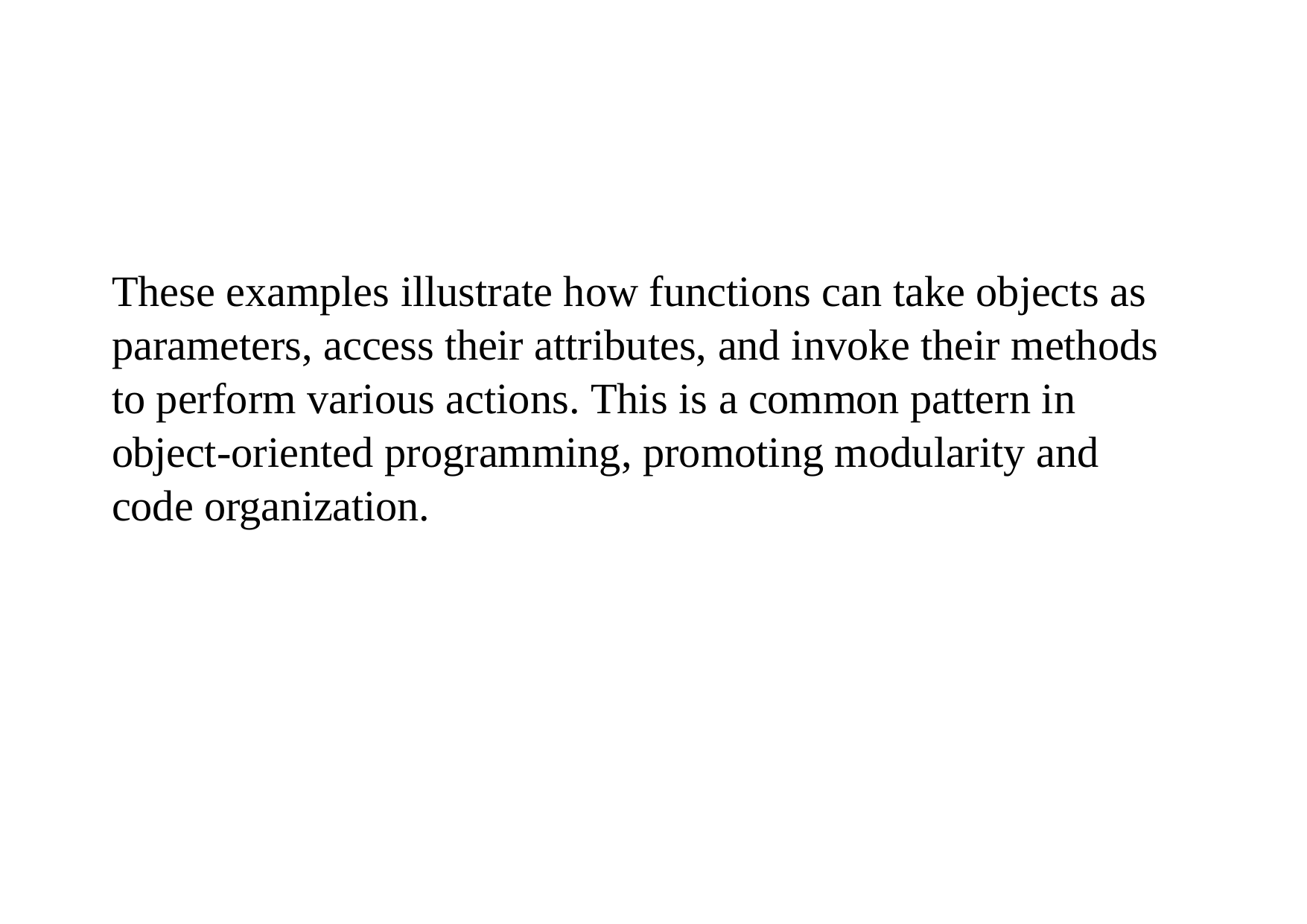

# These examples illustrate how functions can take objects as parameters, access their attributes, and invoke their methods to perform various actions. This is a common pattern in object-oriented programming, promoting modularity and code organization.